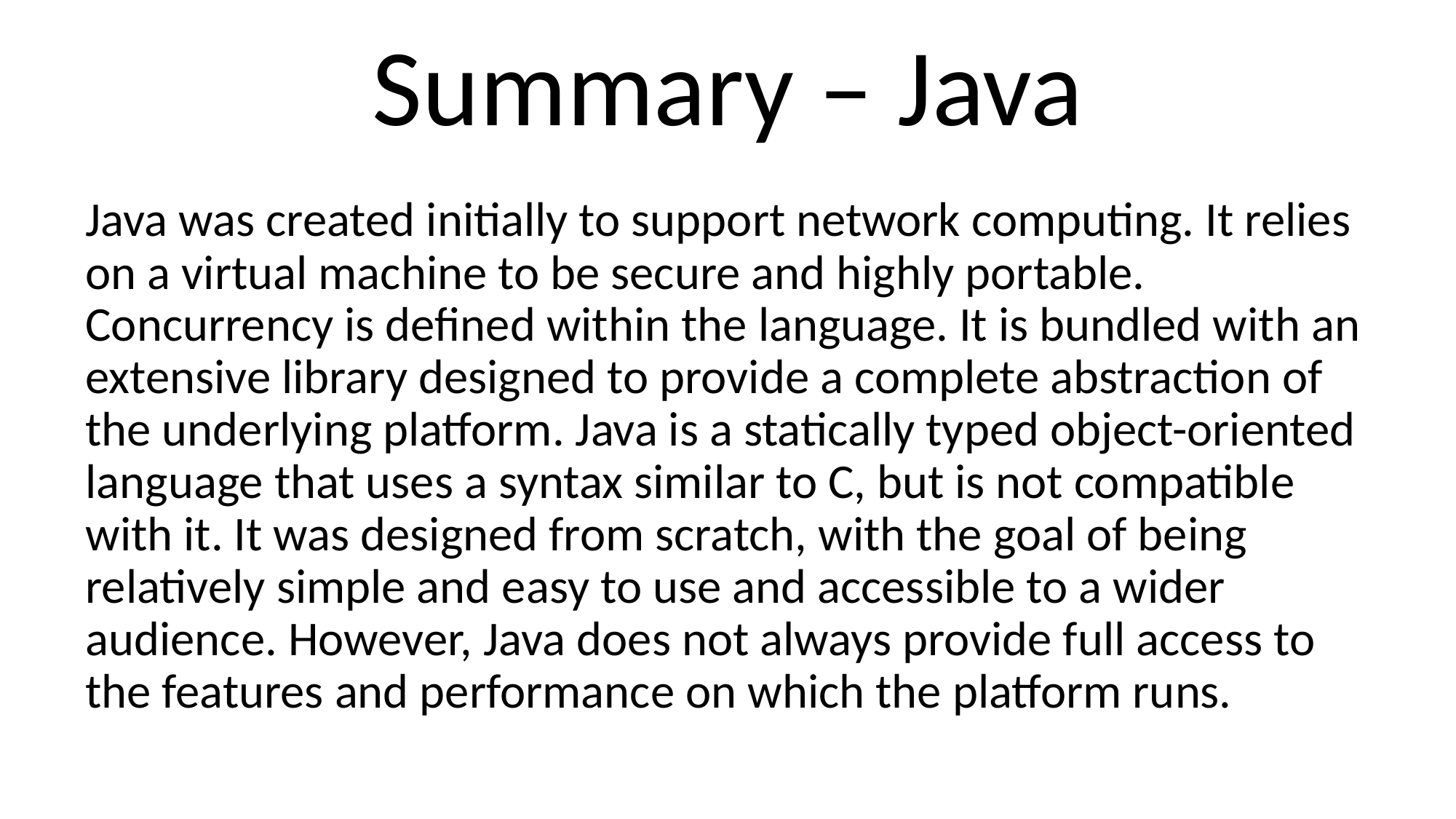

# Summary – Java
Java was created initially to support network computing. It relies on a virtual machine to be secure and highly portable. Concurrency is defined within the language. It is bundled with an extensive library designed to provide a complete abstraction of the underlying platform. Java is a statically typed object-oriented language that uses a syntax similar to C, but is not compatible with it. It was designed from scratch, with the goal of being relatively simple and easy to use and accessible to a wider audience. However, Java does not always provide full access to the features and performance on which the platform runs.